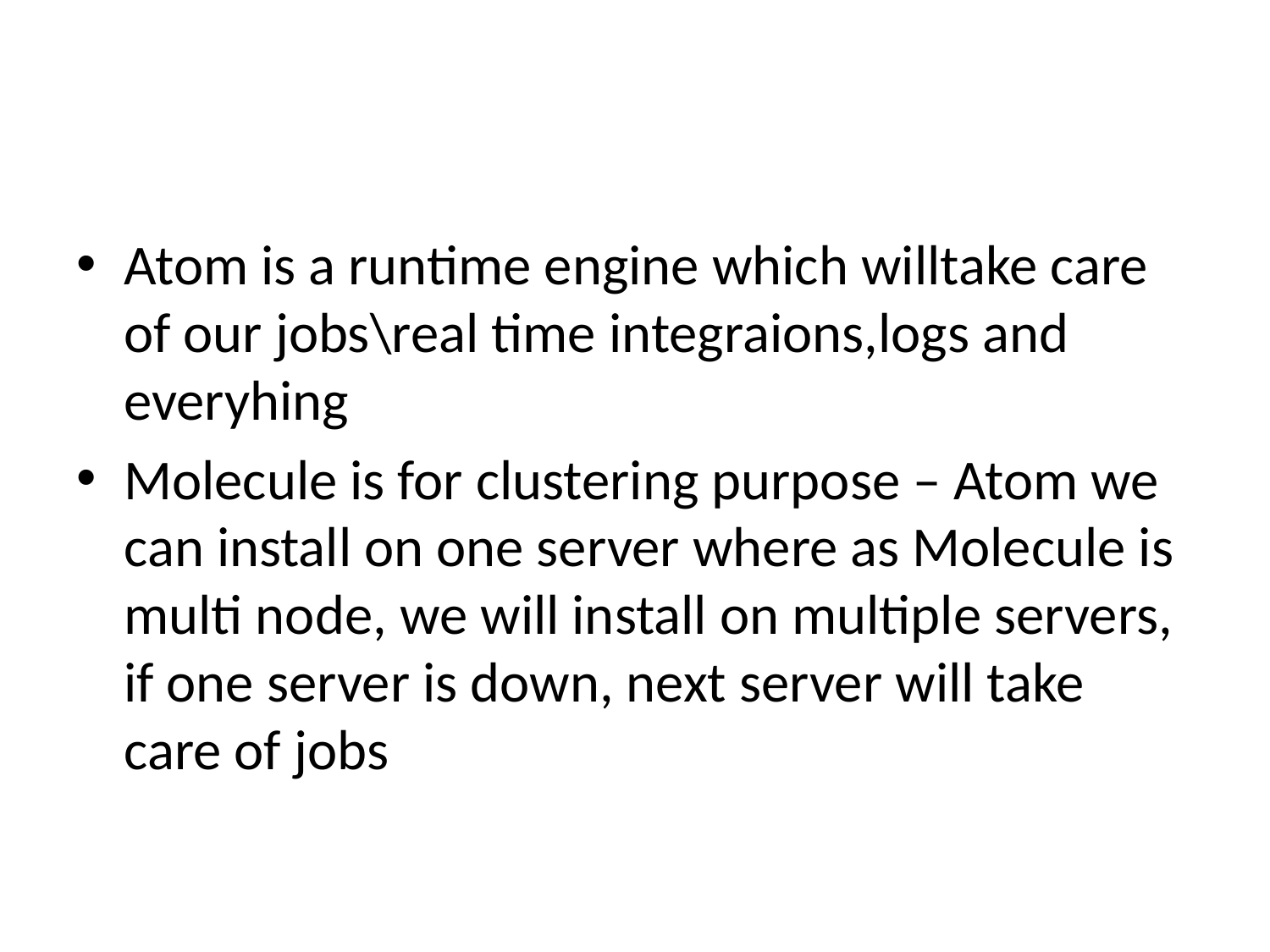

#
Atom is a runtime engine which willtake care of our jobs\real time integraions,logs and everyhing
Molecule is for clustering purpose – Atom we can install on one server where as Molecule is multi node, we will install on multiple servers, if one server is down, next server will take care of jobs